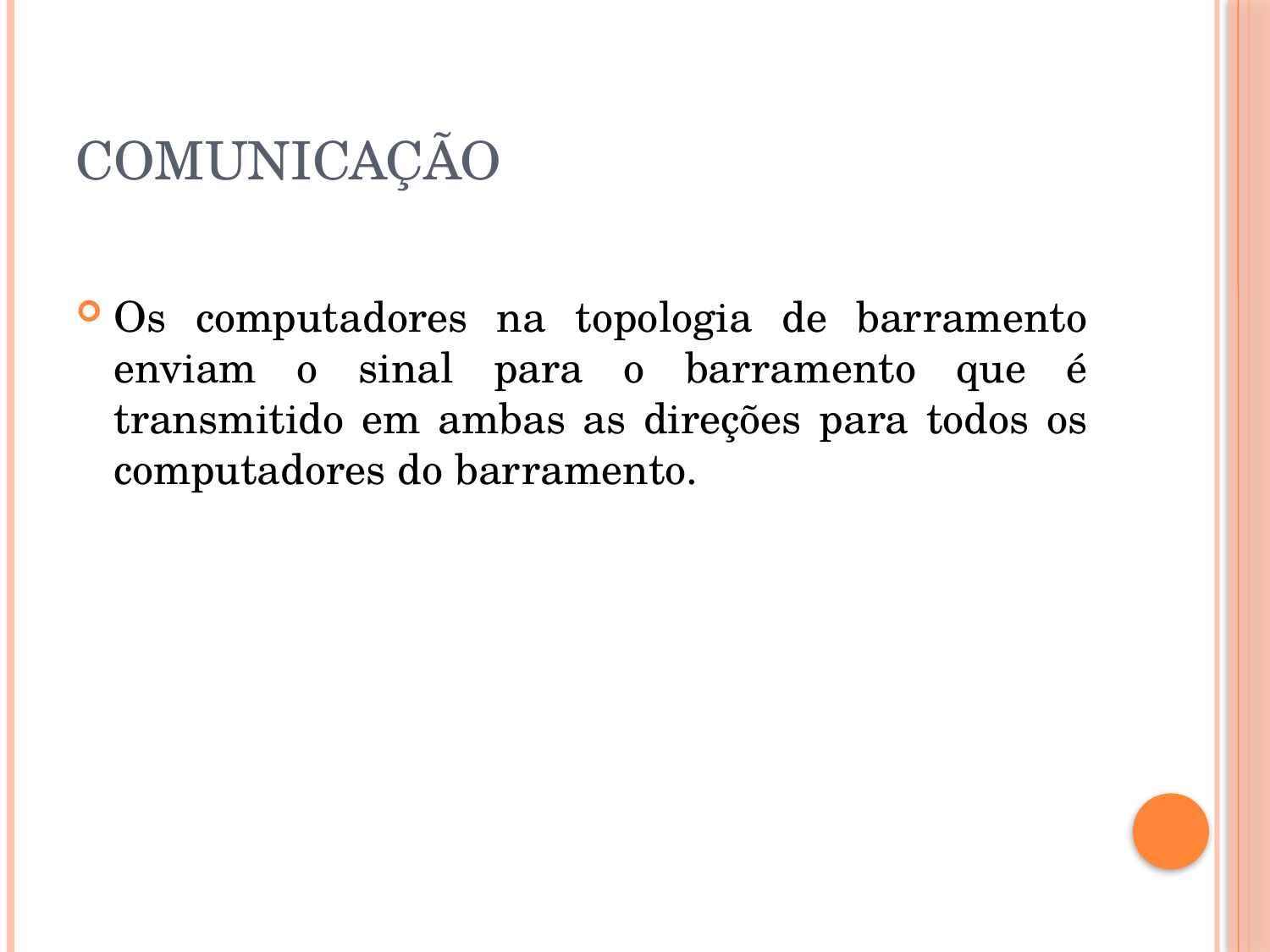

# comunicação

Os computadores na topologia de barramento enviam o sinal para o barramento que é transmitido em ambas as direções para todos os computadores do barramento.